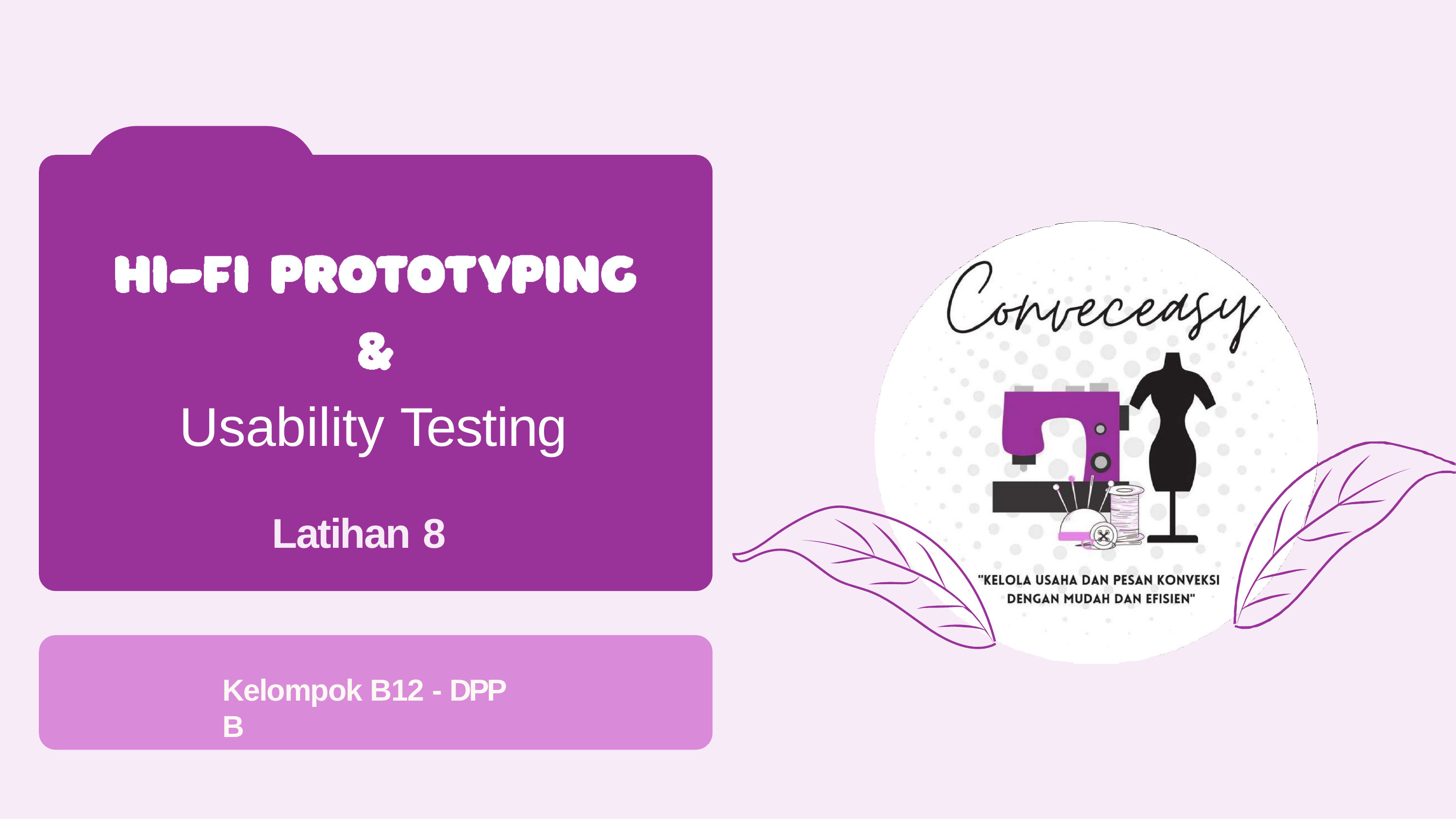

# Usability Testing
Latihan 8

Kelompok B12 - DPP B